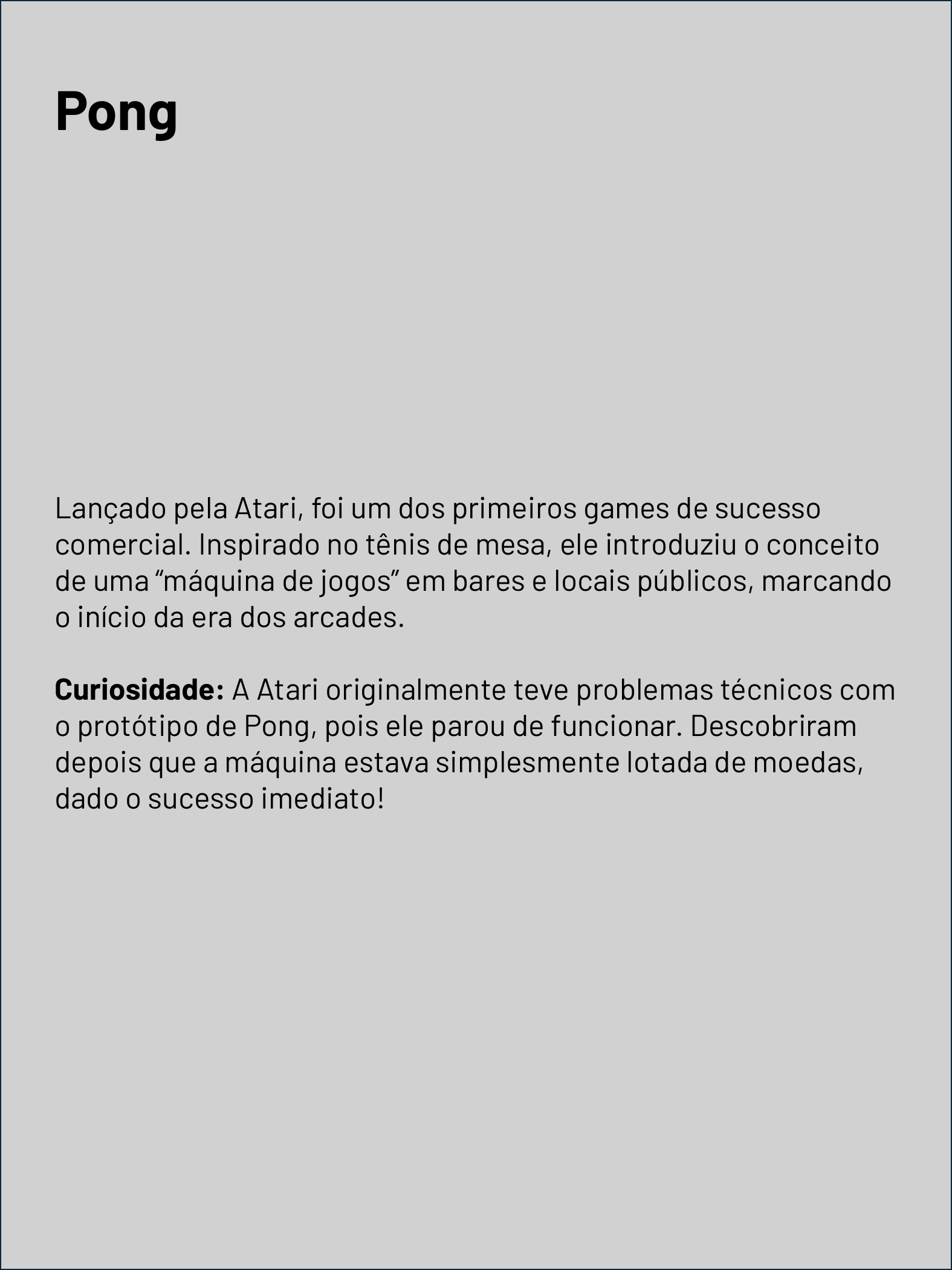

Pong
Lançado pela Atari, foi um dos primeiros games de sucesso comercial. Inspirado no tênis de mesa, ele introduziu o conceito de uma “máquina de jogos” em bares e locais públicos, marcando o início da era dos arcades.

Curiosidade: A Atari originalmente teve problemas técnicos com o protótipo de Pong, pois ele parou de funcionar. Descobriram depois que a máquina estava simplesmente lotada de moedas, dado o sucesso imediato!